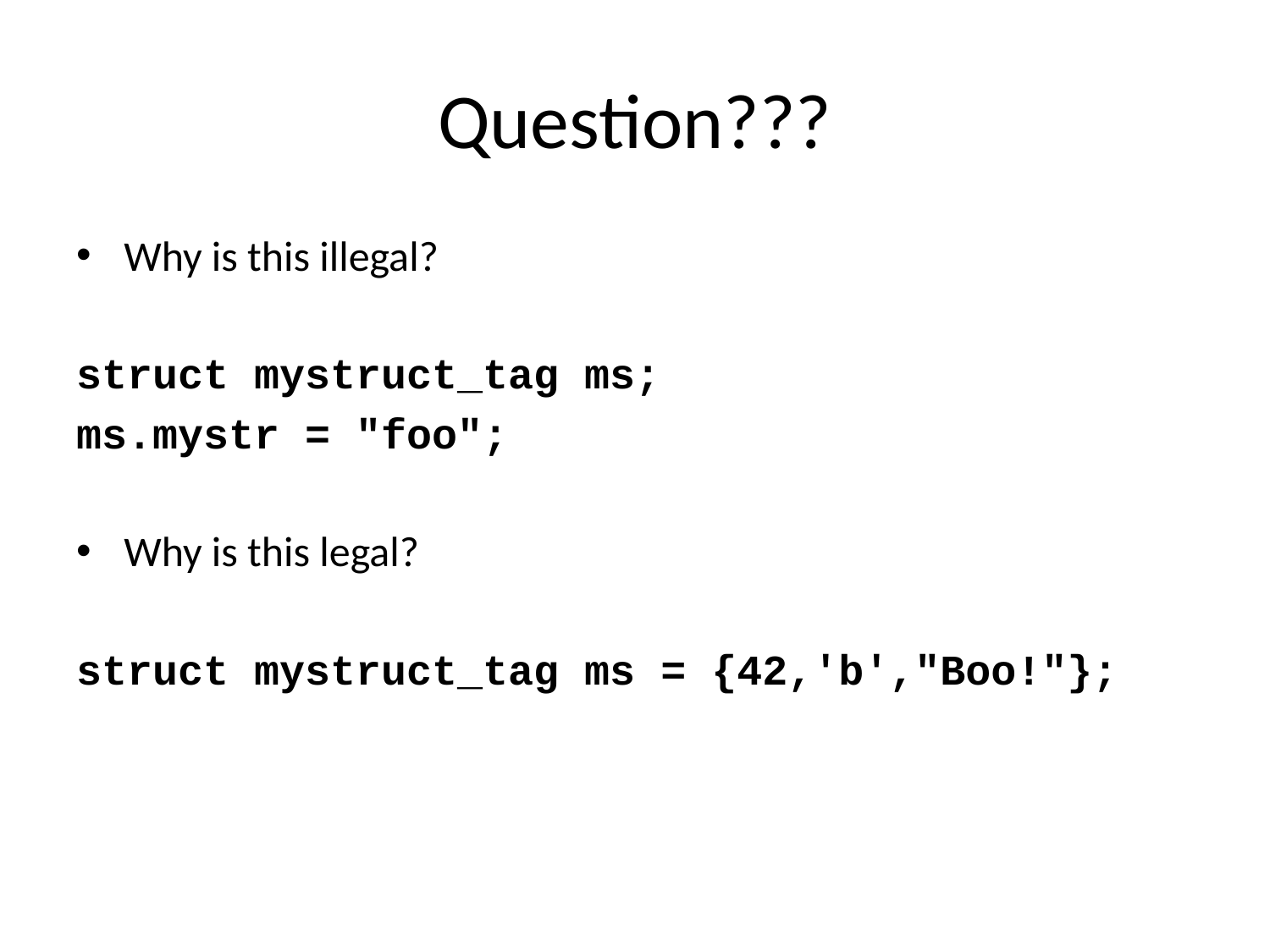

# Question???
Why is this illegal?

struct mystruct_tag ms;
ms.mystr = "foo";

Why is this legal?

struct mystruct_tag ms = {42,'b',"Boo!"};